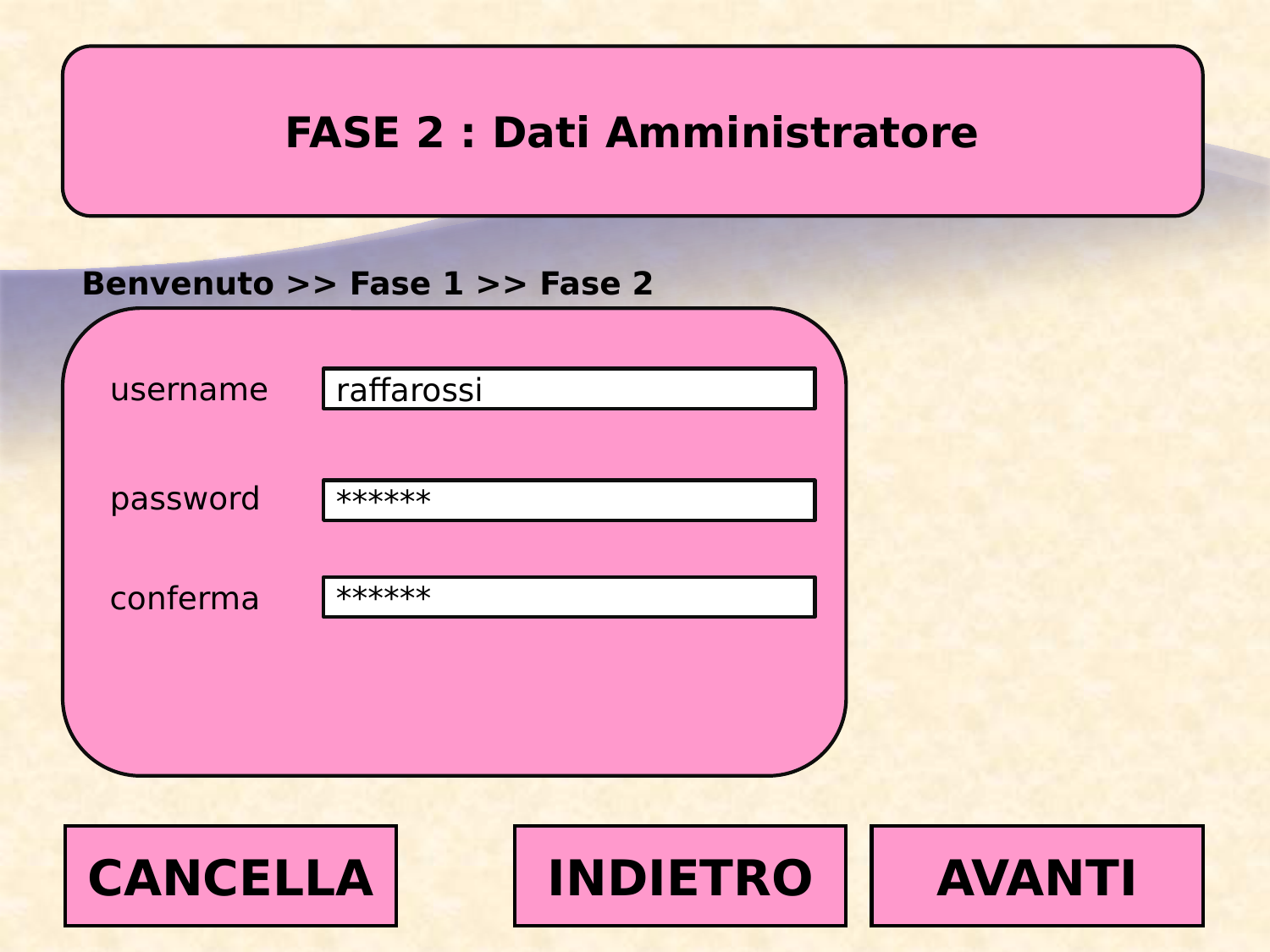

FASE 2 : Dati Amministratore
Benvenuto >> Fase 1 >> Fase 2

username
raffarossi
password
******
conferma
******
INDIETRO
CANCELLA
AVANTI